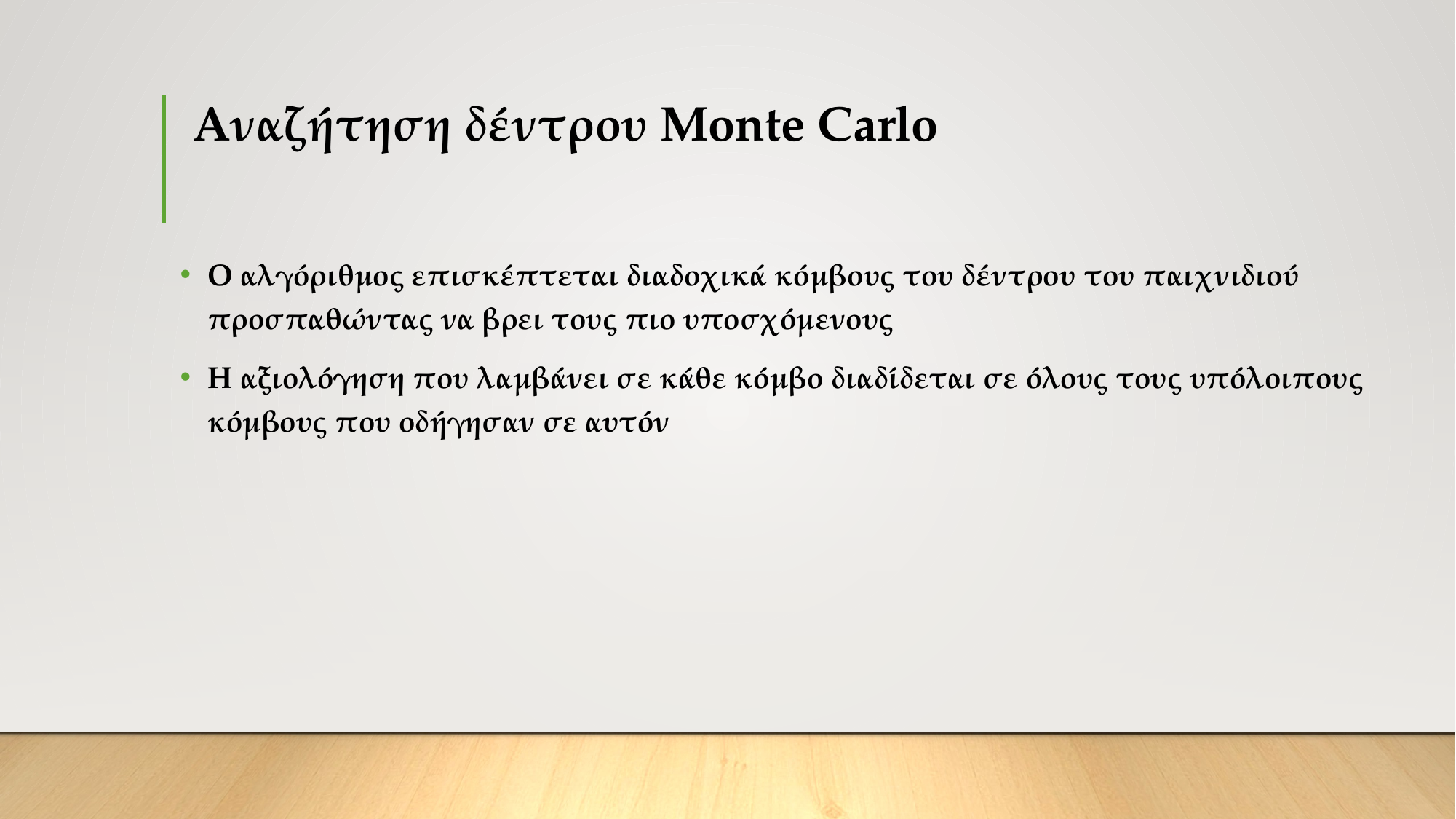

# Αναζήτηση δέντρου Monte Carlo
Ο αλγόριθμος επισκέπτεται διαδοχικά κόμβους του δέντρου του παιχνιδιού προσπαθώντας να βρει τους πιο υποσχόμενους
Η αξιολόγηση που λαμβάνει σε κάθε κόμβο διαδίδεται σε όλους τους υπόλοιπους κόμβους που οδήγησαν σε αυτόν